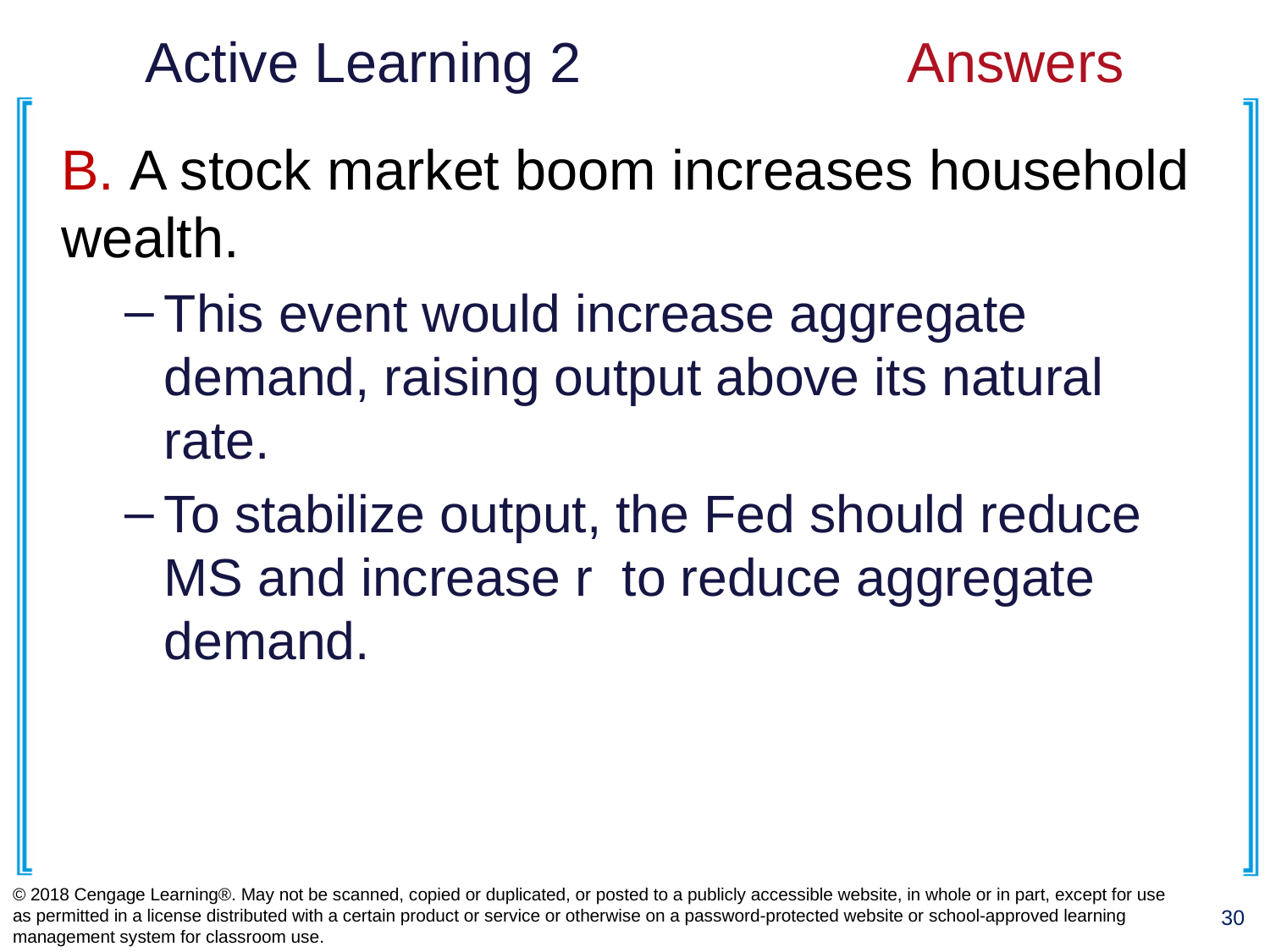

# Active Learning 2			Answers
B. A stock market boom increases household wealth.
This event would increase aggregate demand, raising output above its natural rate.
To stabilize output, the Fed should reduce MS and increase r  to reduce aggregate demand.

© 2018 Cengage Learning®. May not be scanned, copied or duplicated, or posted to a publicly accessible website, in whole or in part, except for use as permitted in a license distributed with a certain product or service or otherwise on a password-protected website or school-approved learning management system for classroom use.
30